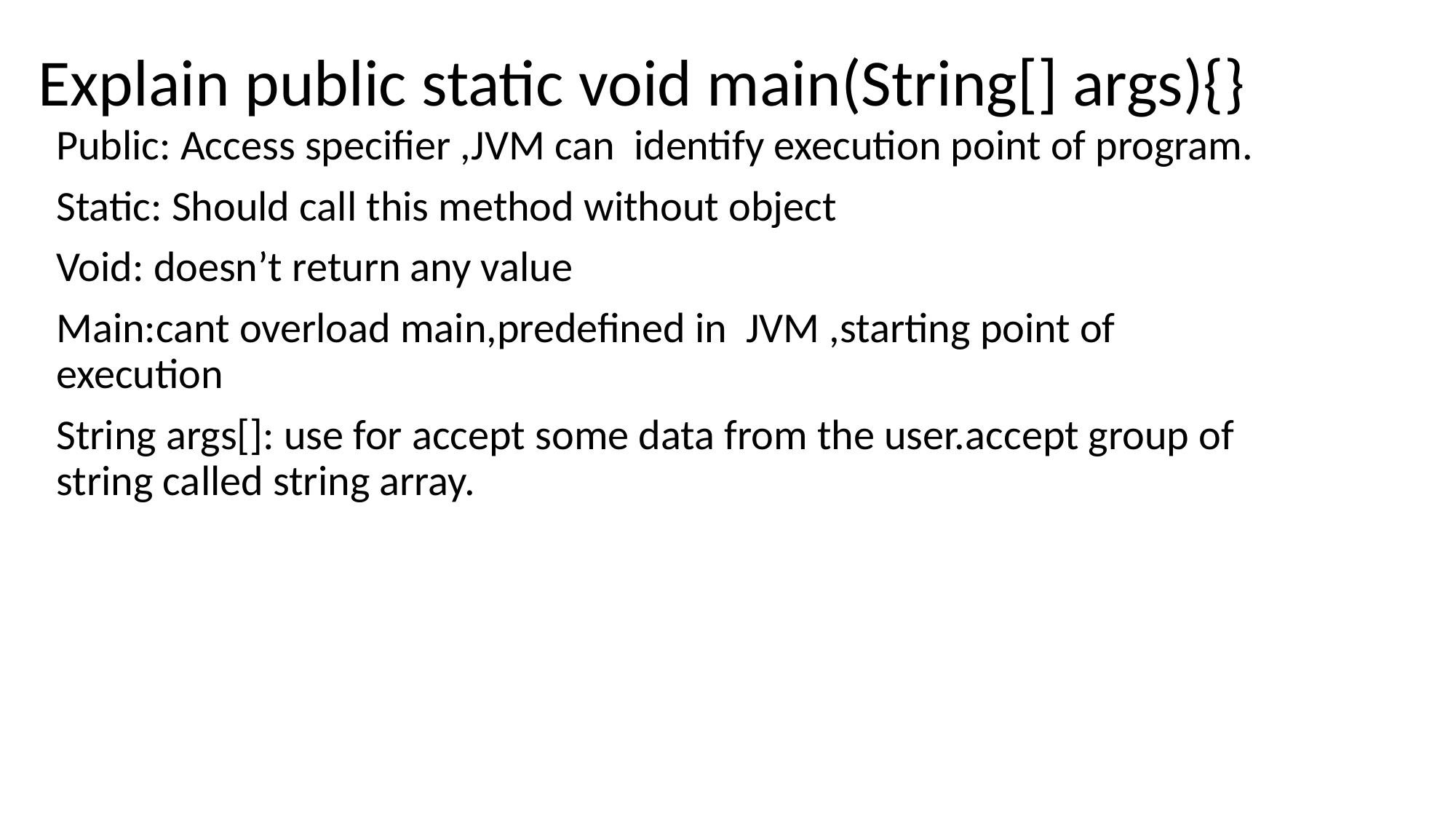

# Explain public static void main(String[] args){}
Public: Access specifier ,JVM can  identify execution point of program.
Static: Should call this method without object
Void: doesn’t return any value
Main:cant overload main,predefined in  JVM ,starting point of execution
String args[]: use for accept some data from the user.accept group of string called string array.